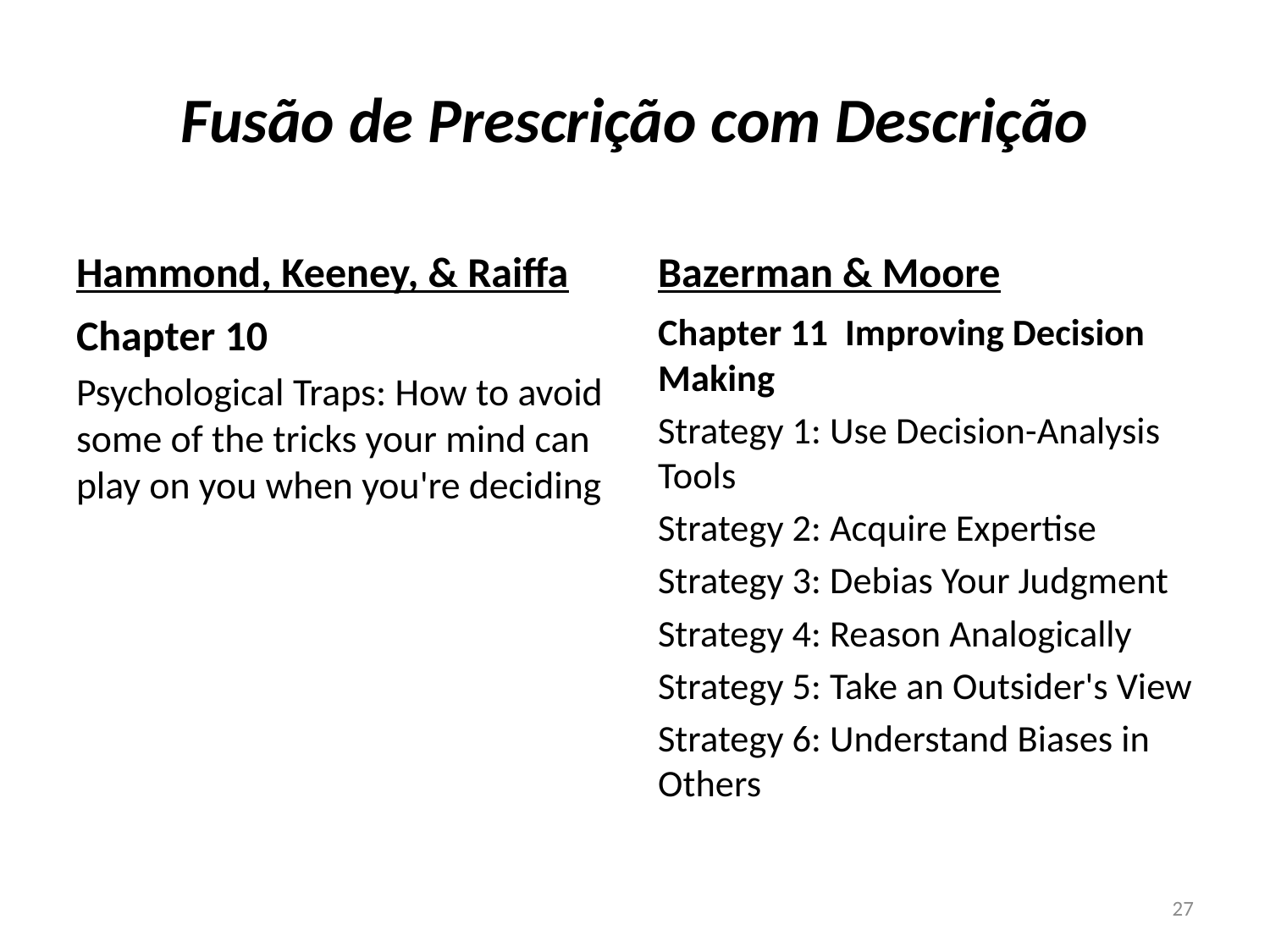

# Fusão de Prescrição com Descrição
Hammond, Keeney, & Raiffa
Bazerman & Moore
Chapter 10
Psychological Traps: How to avoid some of the tricks your mind can play on you when you're deciding
Chapter 11  Improving Decision Making
Strategy 1: Use Decision-Analysis Tools
Strategy 2: Acquire Expertise
Strategy 3: Debias Your Judgment
Strategy 4: Reason Analogically
Strategy 5: Take an Outsider's View
Strategy 6: Understand Biases in Others
27